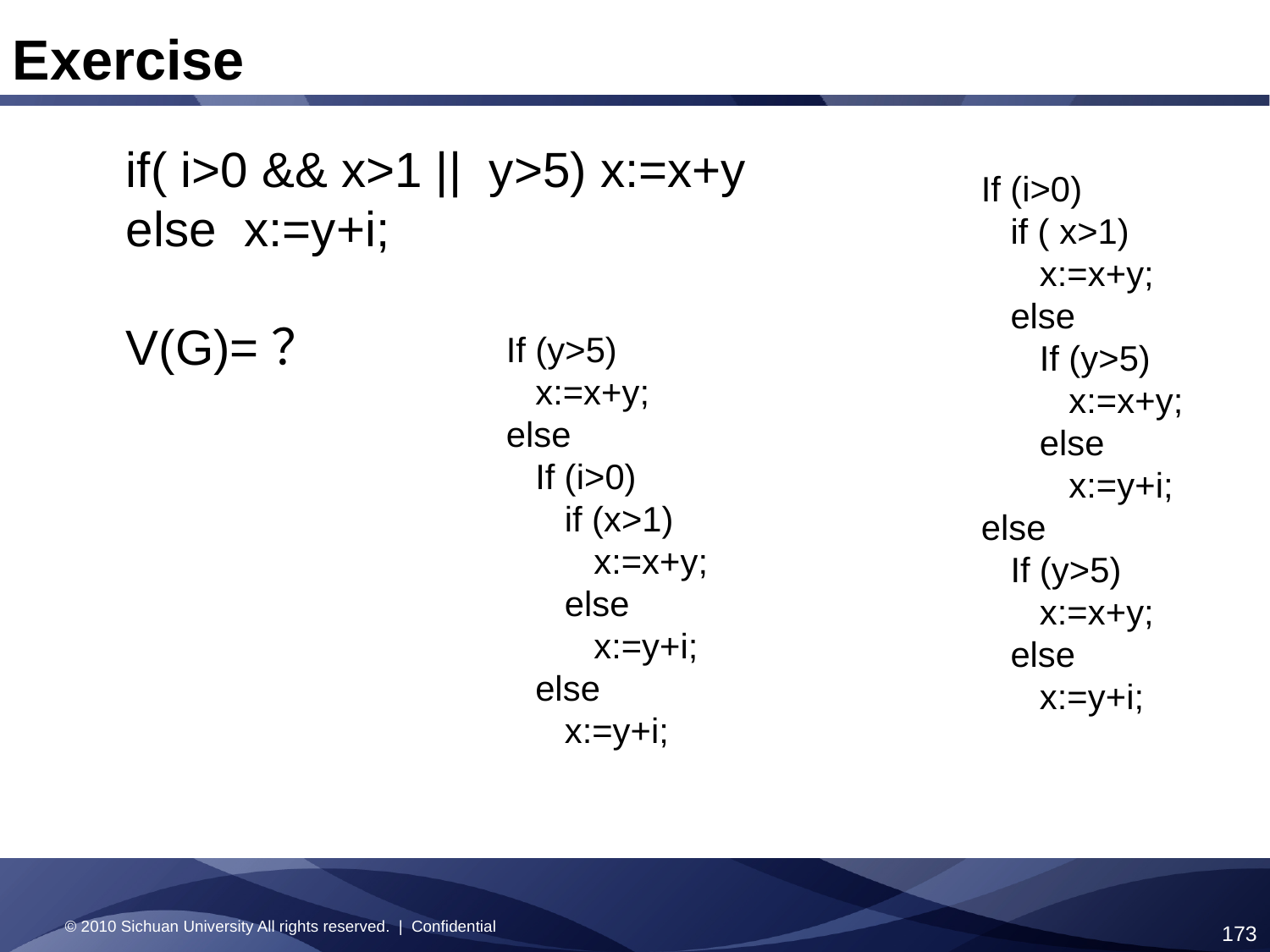

Exercise
if( i>0 && x>1 ||  y>5) x:=x+y
else  x:=y+i;

V(G)=？
If (i>0)
   if ( x>1)
      x:=x+y;
   else
      If (y>5)
         x:=x+y;
      else
         x:=y+i;
else
   If (y>5)
      x:=x+y;
   else
      x:=y+i;

If (y>5)
   x:=x+y;
else
   If (i>0)
      if (x>1)
         x:=x+y;
      else
         x:=y+i;
   else
      x:=y+i;

© 2010 Sichuan University All rights reserved.  |  Confidential
173